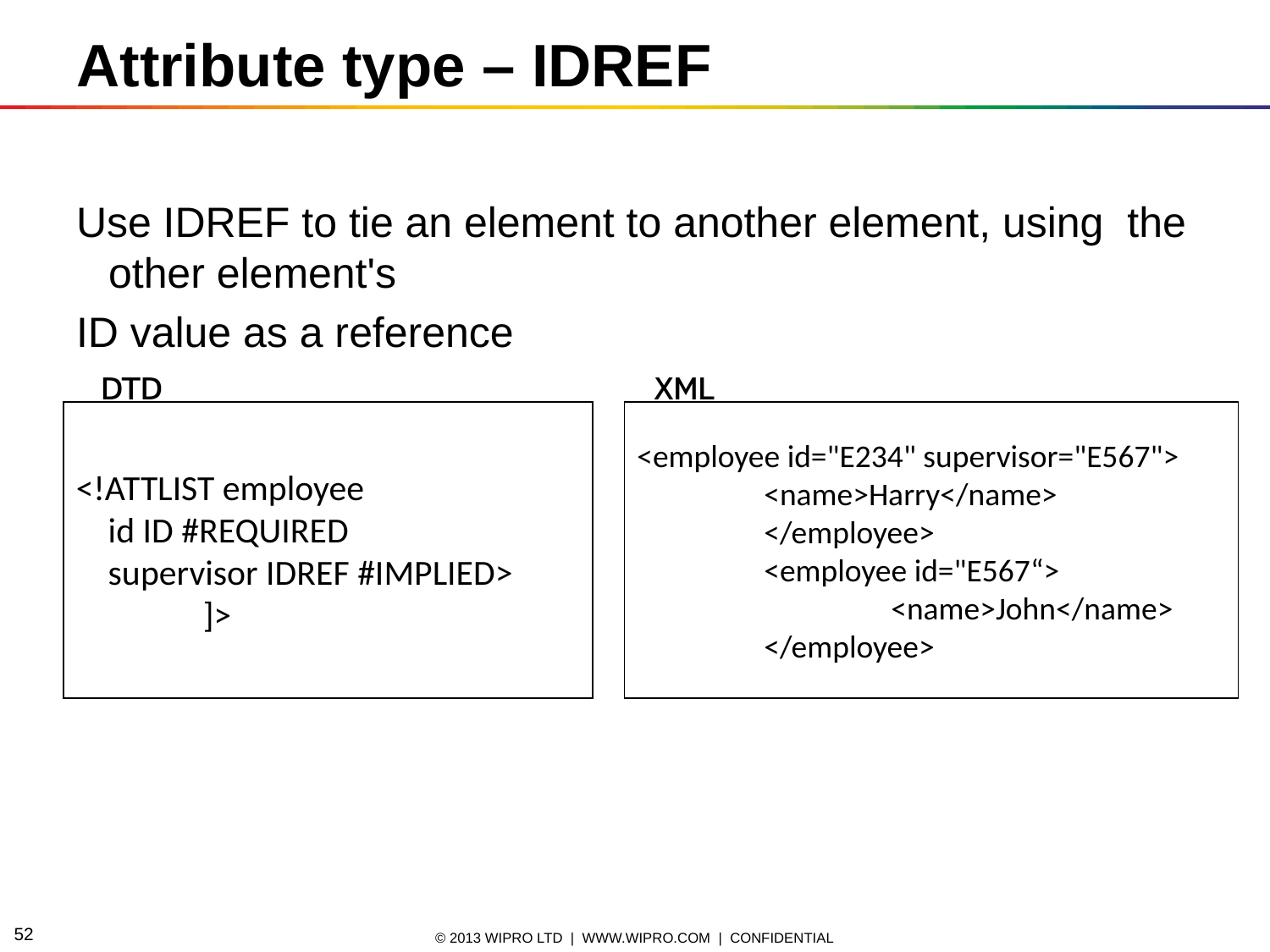

Attribute type – IDREF
Use IDREF to tie an element to another element, using  the other element's
ID value as a reference

DTD
XML
<!ATTLIST employee
    id ID #REQUIRED
    supervisor IDREF #IMPLIED>
]>
<employee id="E234" supervisor="E567">
	<name>Harry</name>
</employee>
<employee id="E567“>
	<name>John</name>
</employee>